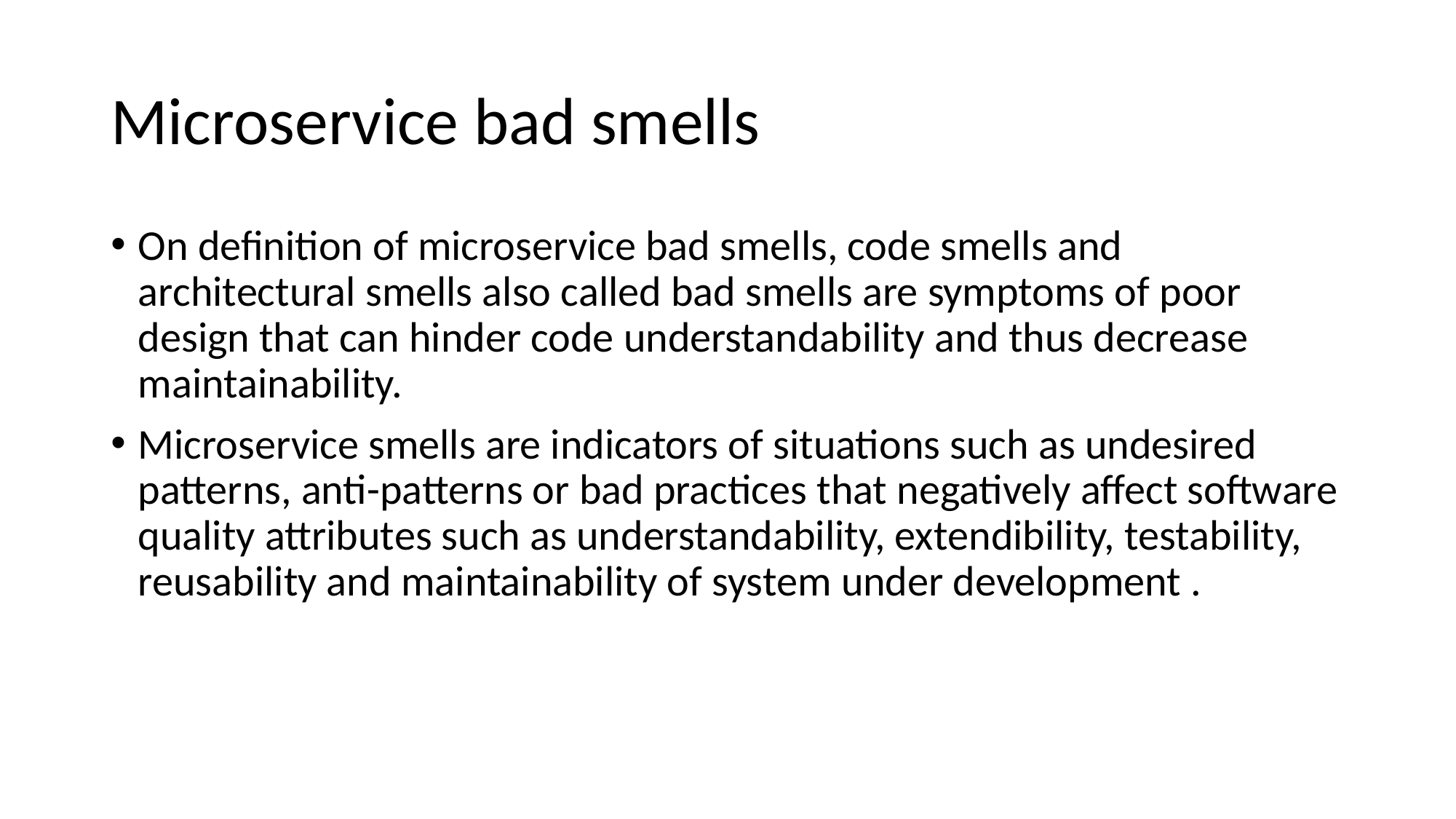

# Microservice bad smells
On definition of microservice bad smells, code smells and architectural smells also called bad smells are symptoms of poor design that can hinder code understandability and thus decrease maintainability.
Microservice smells are indicators of situations such as undesired patterns, anti-patterns or bad practices that negatively affect software quality attributes such as understandability, extendibility, testability, reusability and maintainability of system under development .